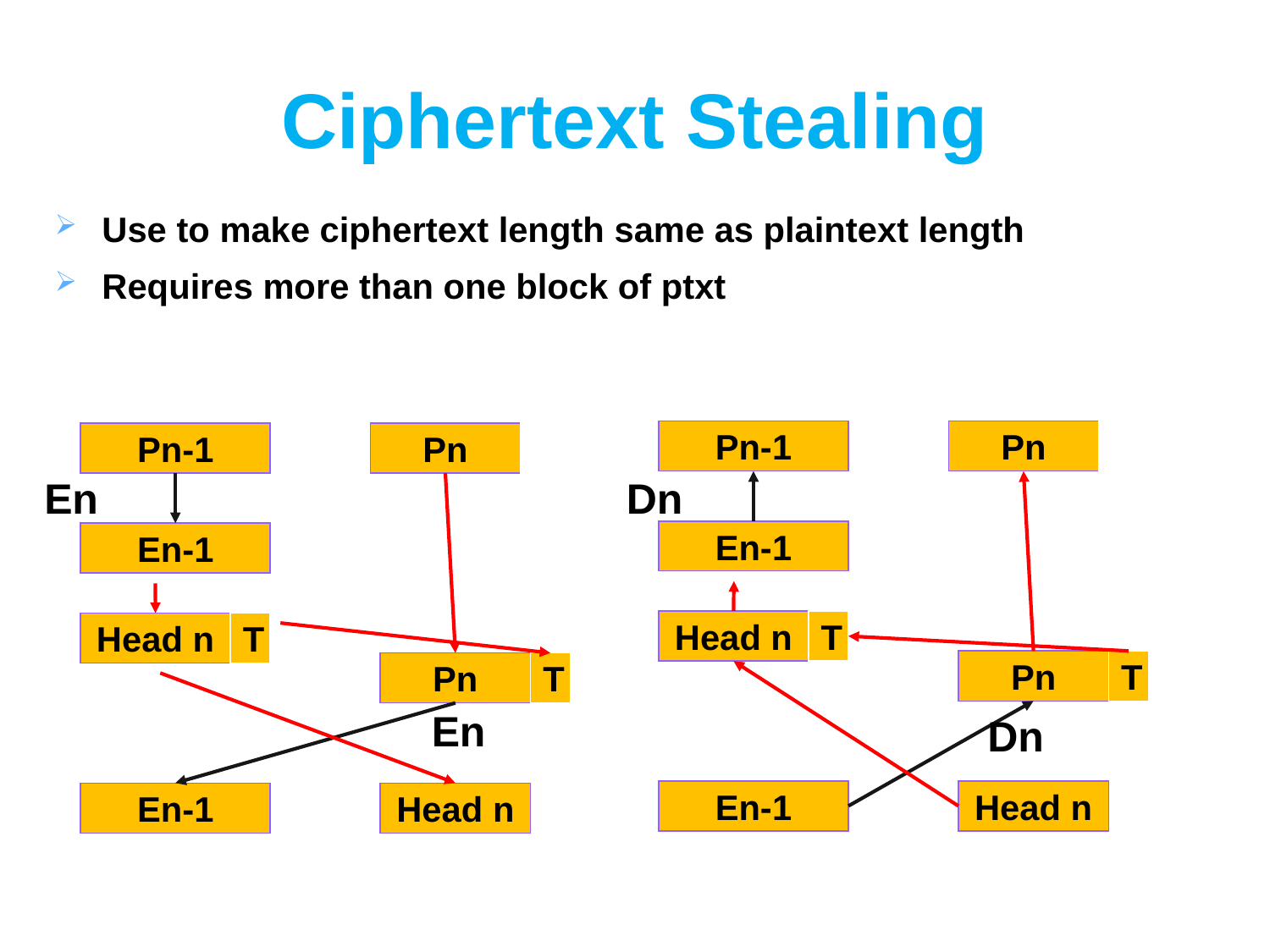

Ciphertext Stealing
Use to make ciphertext length same as plaintext length
Requires more than one block of ptxt

Pn-1
Pn

Pn-1
Pn

En
Dn
En-1
En-1
Head n
T
Head n
T
Pn
T
Pn
T
En
Dn
En-1
Head n
En-1
Head n